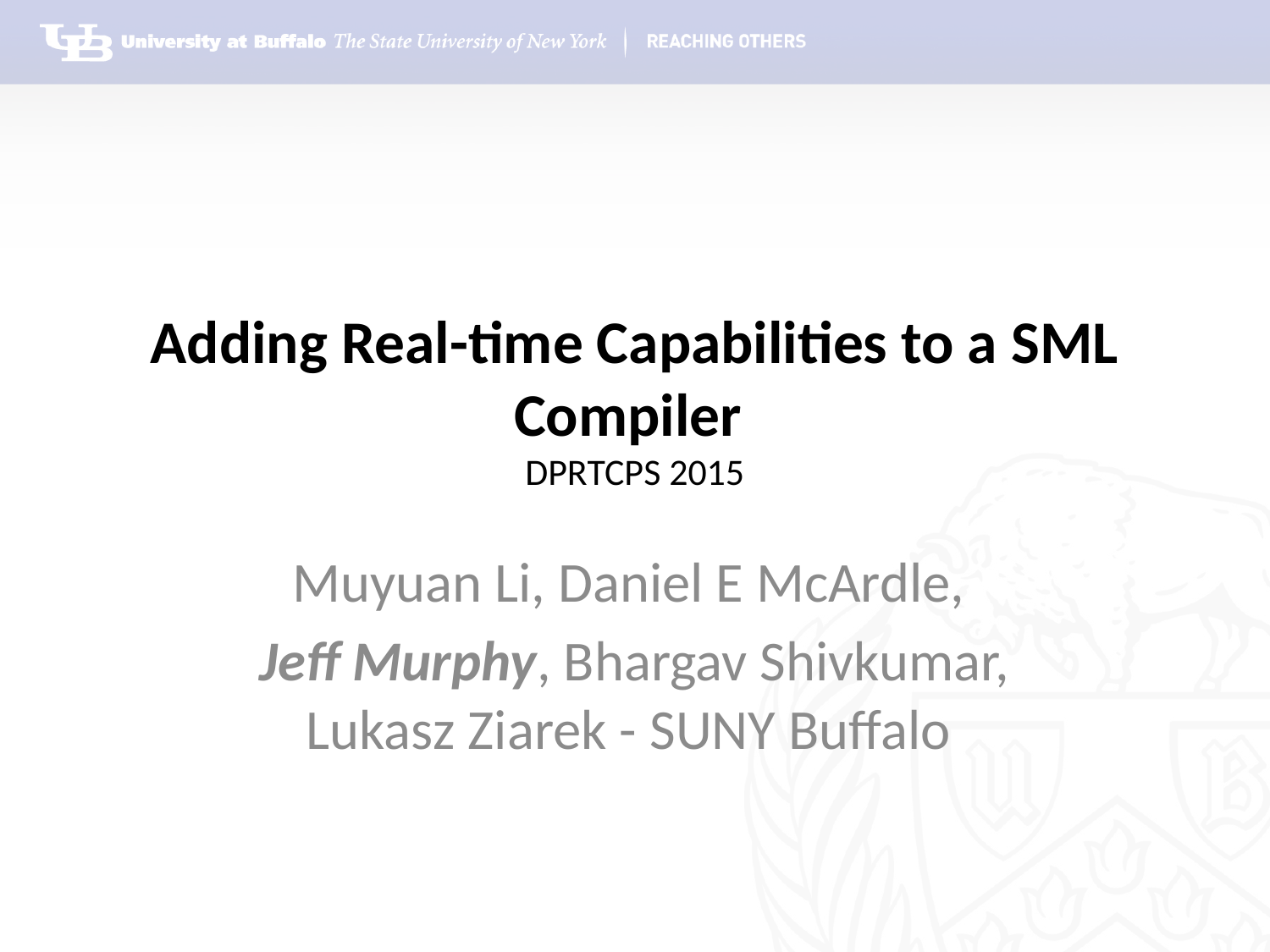

# Adding Real-time Capabilities to a SML Compiler DPRTCPS 2015
Muyuan Li, Daniel E McArdle,
Jeff Murphy, Bhargav Shivkumar, Lukasz Ziarek - SUNY Buffalo